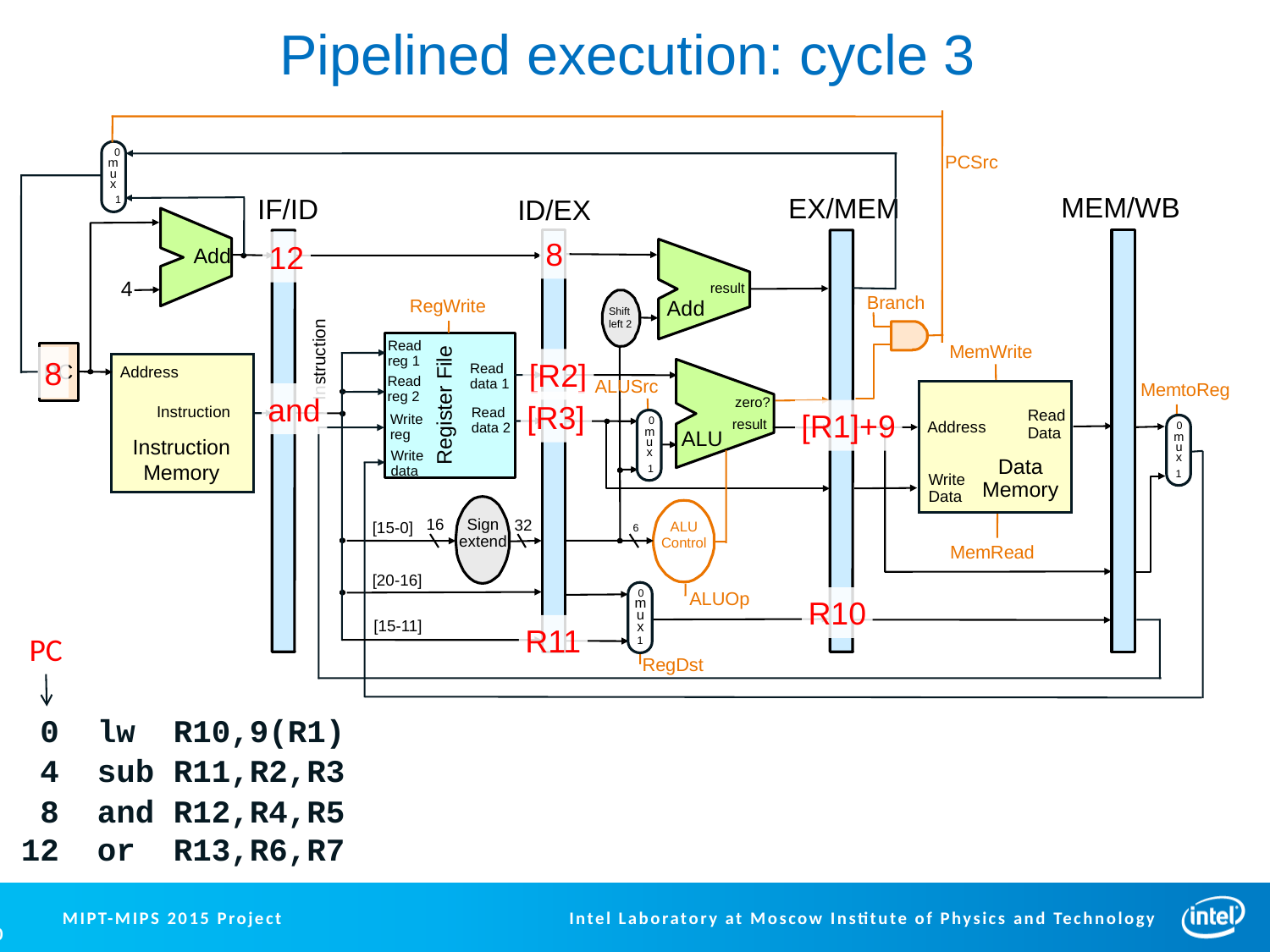

# Pipelined execution: cycle 3

0
m
u
x

1

PCSrc

MEM/WB
EX/MEM
IF/ID
ID/EX

Add

4
result

Branch
RegWrite
Add
Shift
left 2

Read
reg 1
MemWrite

Read
Data
Address
Data
Memory
Write
Data

MemRead

PC

Instruction

Read
data 1

Address

Read
reg 2
ALUSrc

MemtoReg

Register File

zero?

Instruction

Read
data 2
0
m
u
x

1

Write
reg
0
m
u
x

1

result

ALU

Instruction
Memory

Write
data

6
16
Sign
extend
32
ALU
Control
[15-0]

[20-16]
0
m
u
x

1

ALUOp

[15-11]

RegDst

8
12
8
[R2]
and
[R3]
[R1]+9
R10
R11
PC
 0  lw  R10,9(R1)
 4  sub R11,R2,R3
 8  and R12,R4,R5
12  or  R13,R6,R7